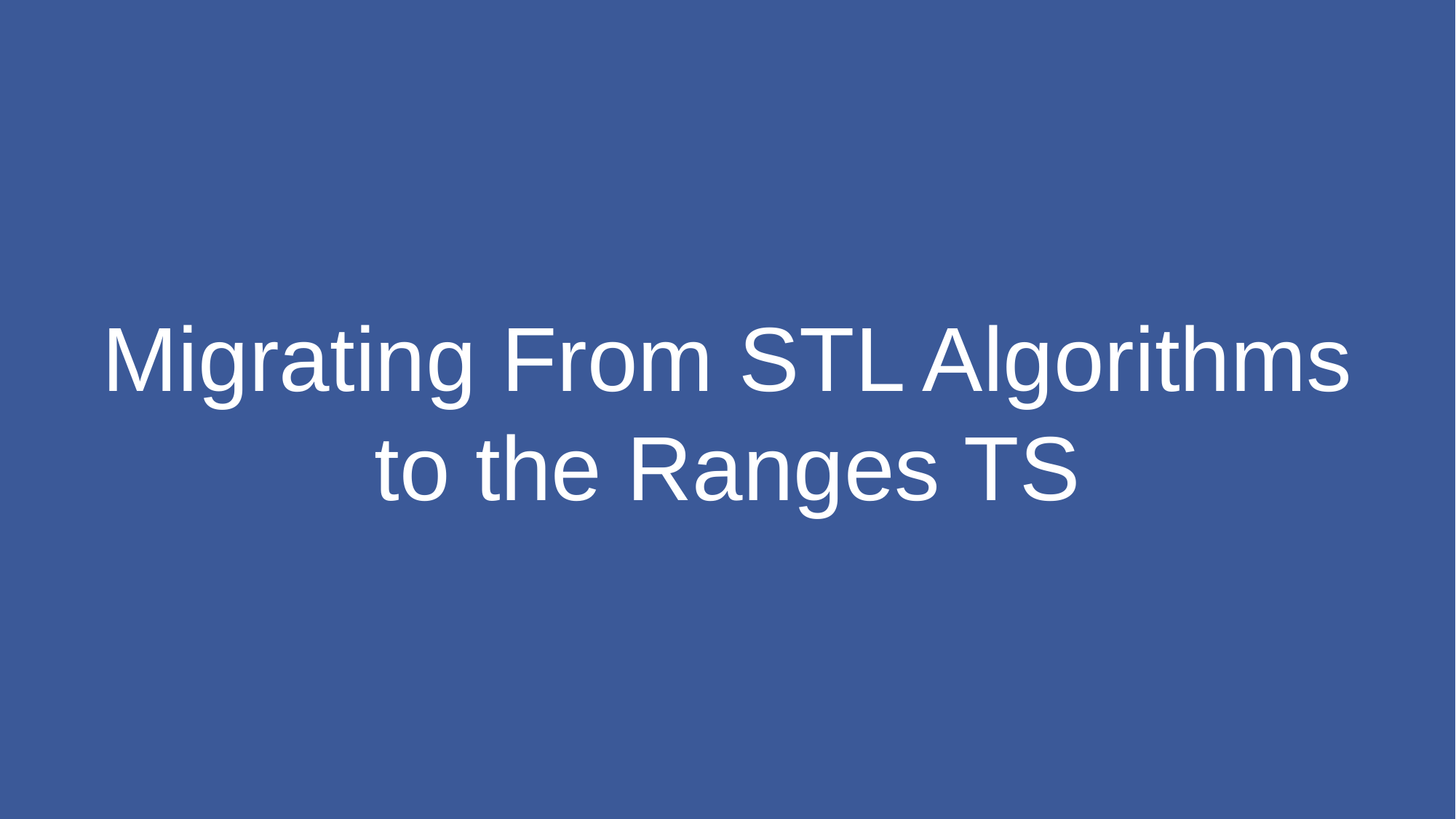

# Migrating From STL Algorithms to the Ranges TS